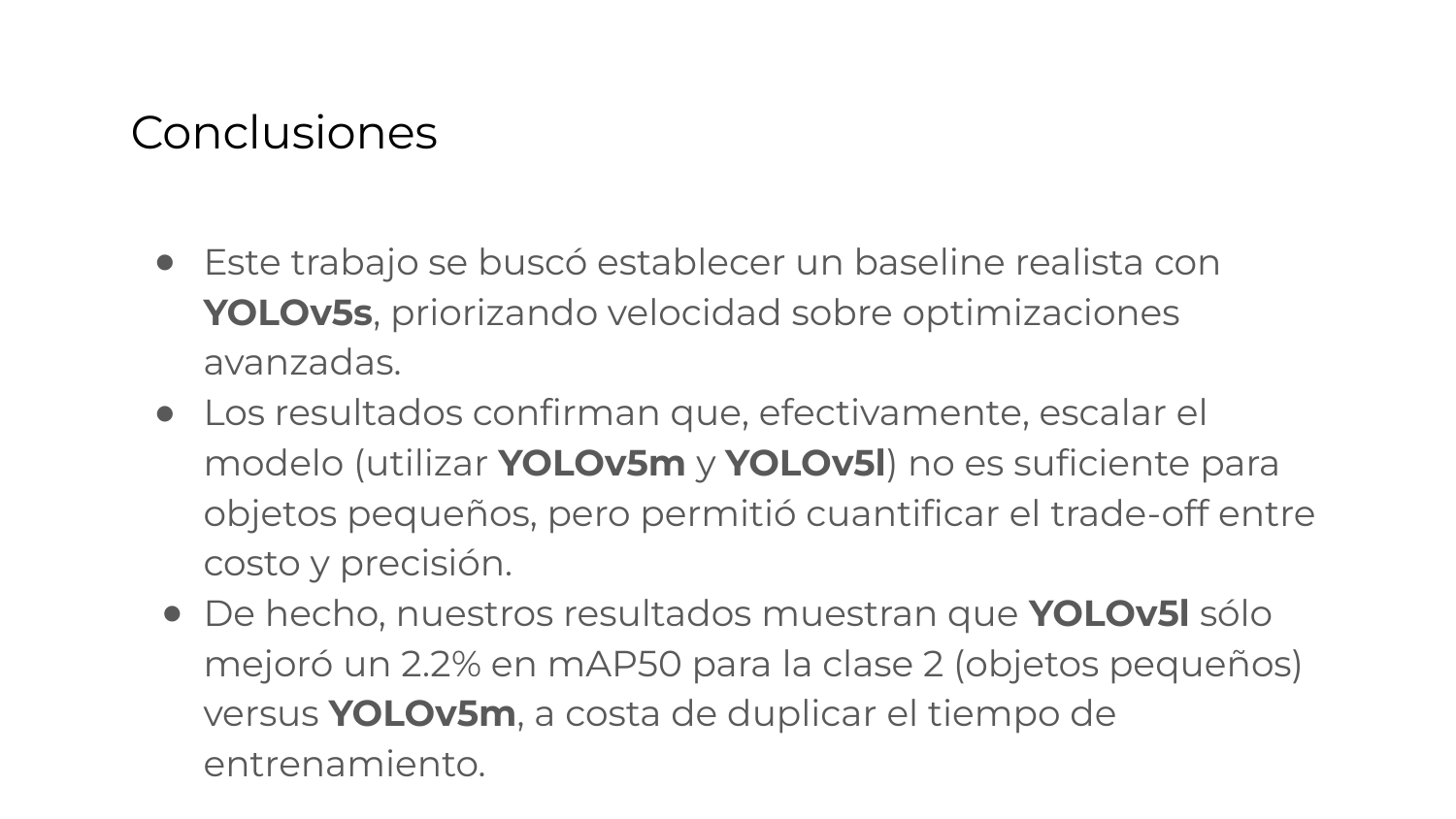

# Conclusiones

Este trabajo se buscó establecer un baseline realista con YOLOv5s, priorizando velocidad sobre optimizaciones avanzadas.
Los resultados confirman que, efectivamente, escalar el modelo (utilizar YOLOv5m y YOLOv5l) no es suficiente para objetos pequeños, pero permitió cuantificar el trade-off entre costo y precisión.
De hecho, nuestros resultados muestran que YOLOv5l sólo mejoró un 2.2% en mAP50 para la clase 2 (objetos pequeños) versus YOLOv5m, a costa de duplicar el tiempo de entrenamiento.